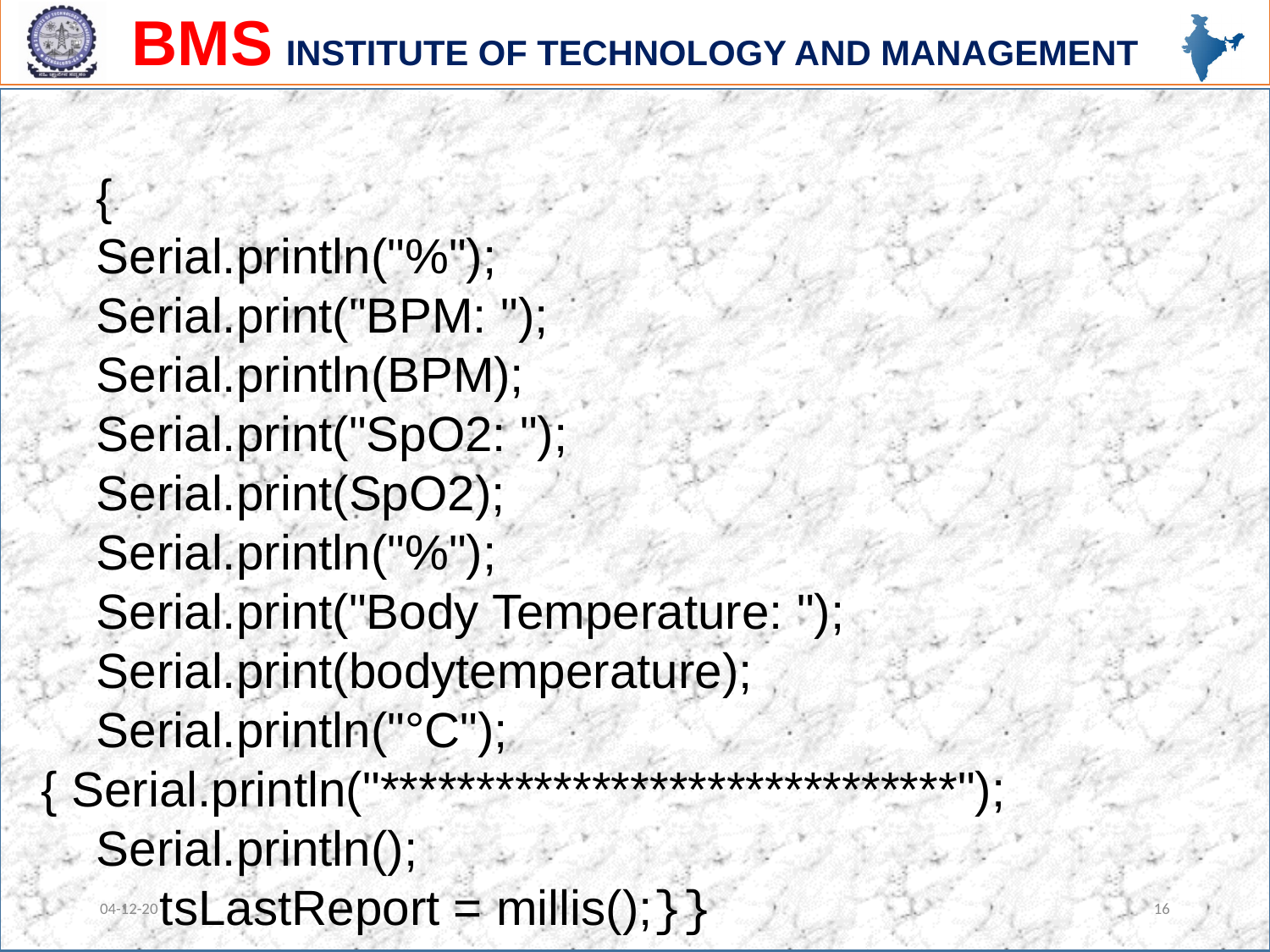

{
    Serial.println("%");
    Serial.print("BPM: ");
    Serial.println(BPM);
    Serial.print("SpO2: ");
    Serial.print(SpO2);
    Serial.println("%");
    Serial.print("Body Temperature: ");
    Serial.print(bodytemperature);
    Serial.println("°C");
{ Serial.println("******************************");
    Serial.println();
    tsLastReport = millis();}}
04-12-20
16